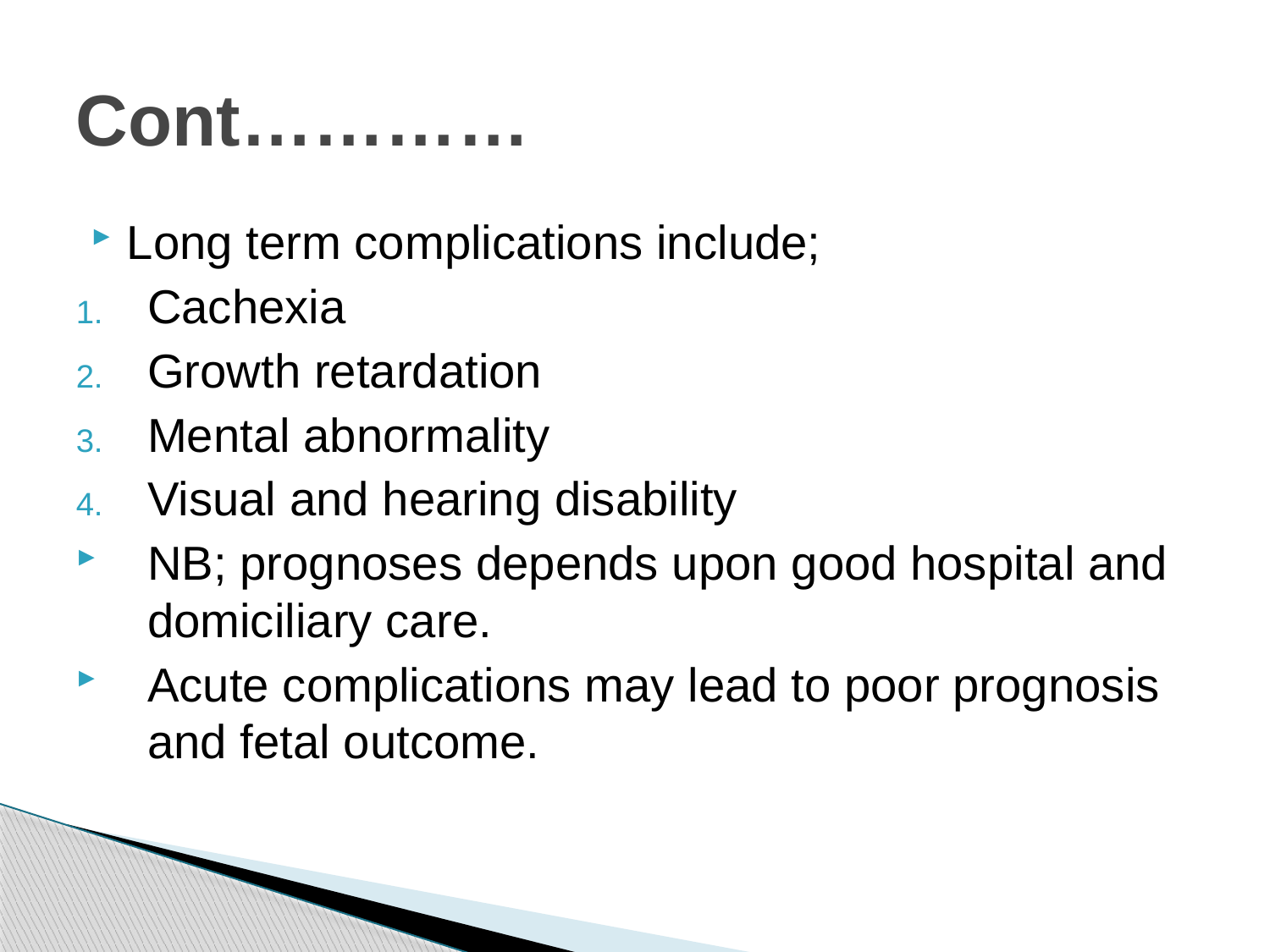

# Cont…………
Long term complications include;
Cachexia
Growth retardation
Mental abnormality
Visual and hearing disability
NB; prognoses depends upon good hospital and domiciliary care.
Acute complications may lead to poor prognosis and fetal outcome.